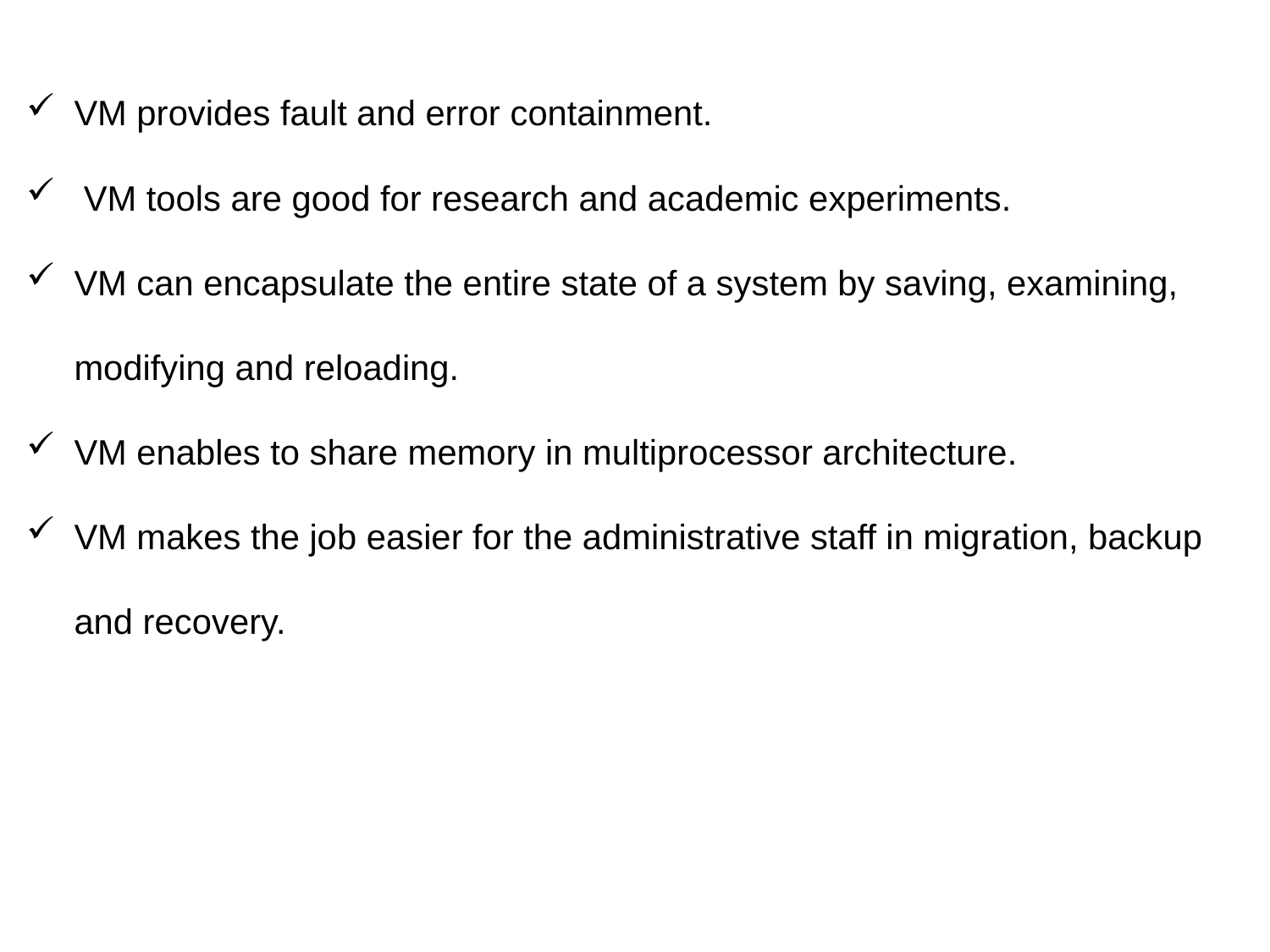

VM provides fault and error containment.
 VM tools are good for research and academic experiments.
VM can encapsulate the entire state of a system by saving, examining, modifying and reloading.
VM enables to share memory in multiprocessor architecture.
VM makes the job easier for the administrative staff in migration, backup and recovery.